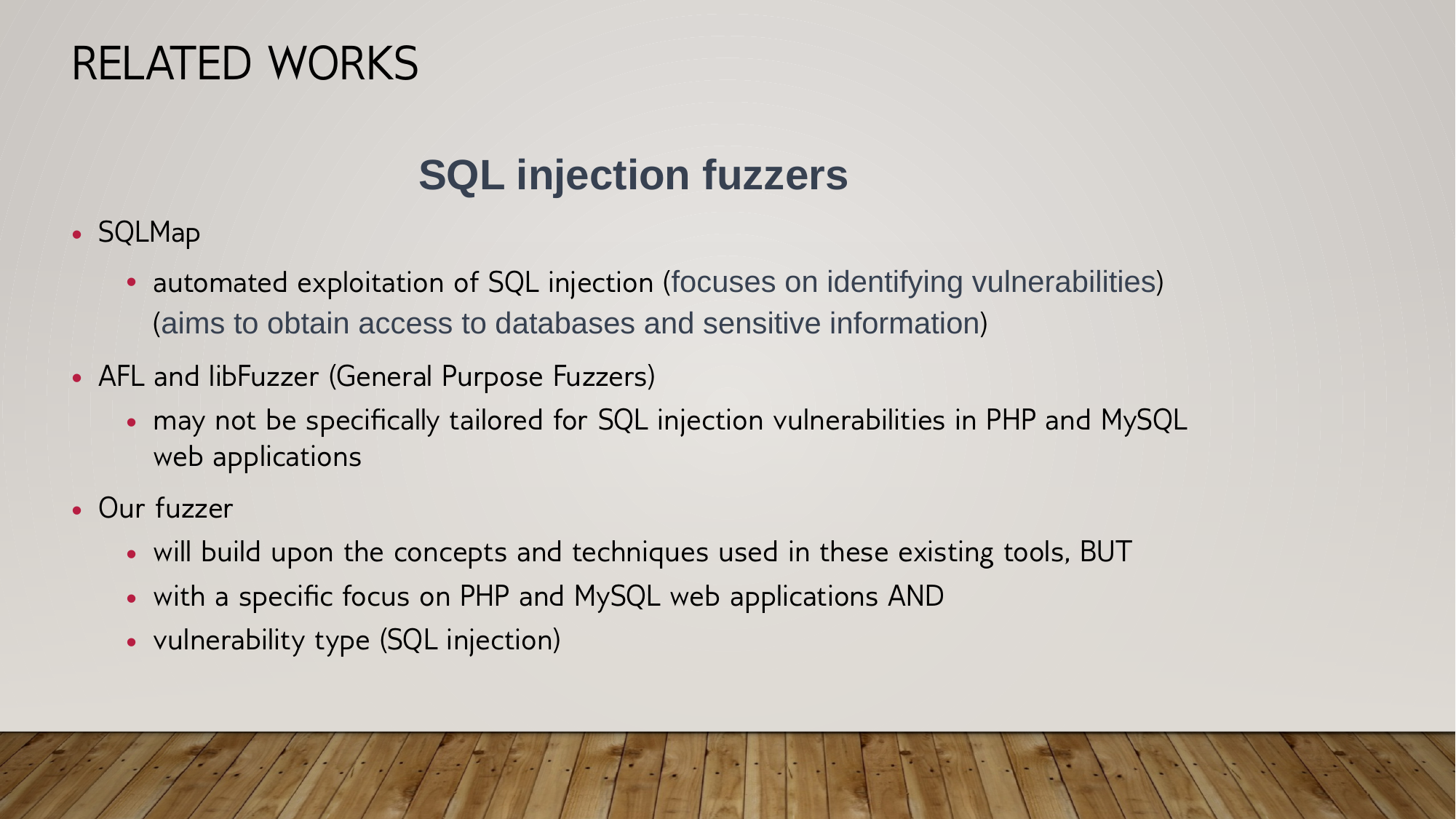

Related works
SQL injection fuzzers
SQLMap
automated exploitation of SQL injection (focuses on identifying vulnerabilities)
(aims to obtain access to databases and sensitive information)
AFL and libFuzzer (General Purpose Fuzzers)
may not be specifically tailored for SQL injection vulnerabilities in PHP and MySQL web applications
Our fuzzer
will build upon the concepts and techniques used in these existing tools, BUT
with a specific focus on PHP and MySQL web applications AND
vulnerability type (SQL injection)